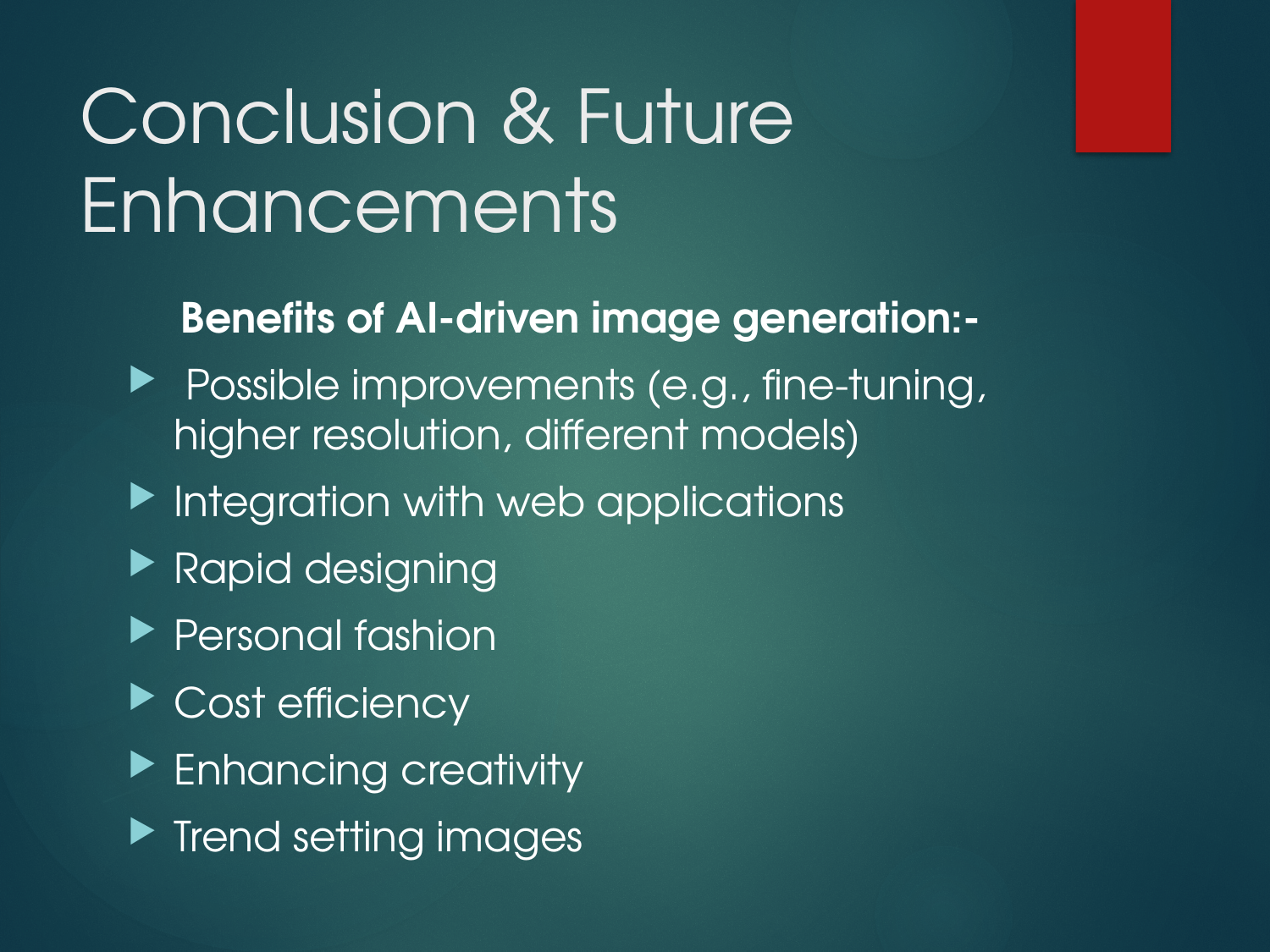

# Conclusion & Future Enhancements
Benefits of AI-driven image generation:-
 Possible improvements (e.g., fine-tuning, higher resolution, different models)
Integration with web applications
Rapid designing
Personal fashion
Cost efficiency
Enhancing creativity
Trend setting images